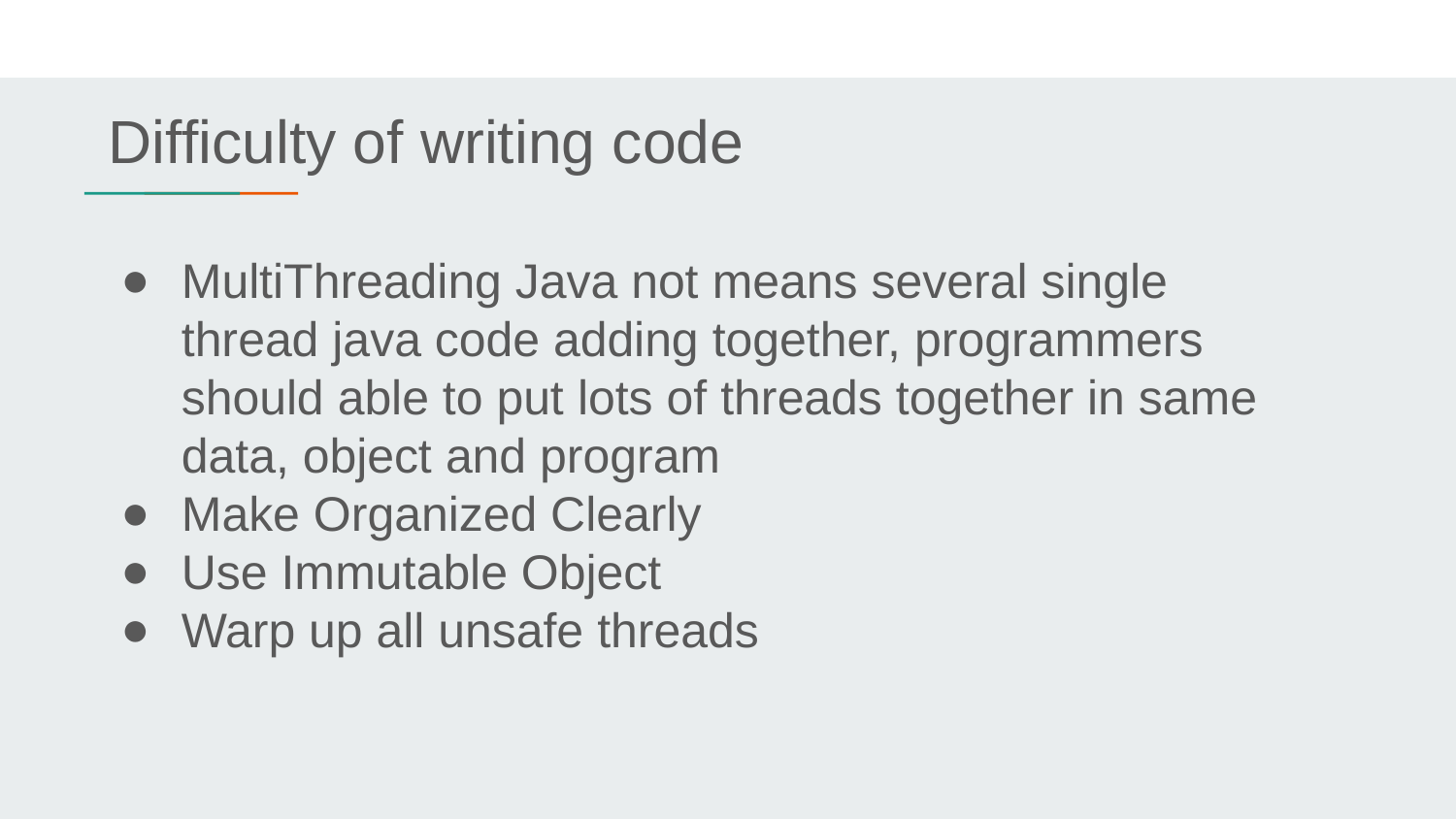

# Difficulty of writing code
MultiThreading Java not means several single thread java code adding together, programmers should able to put lots of threads together in same data, object and program
Make Organized Clearly
Use Immutable Object
Warp up all unsafe threads